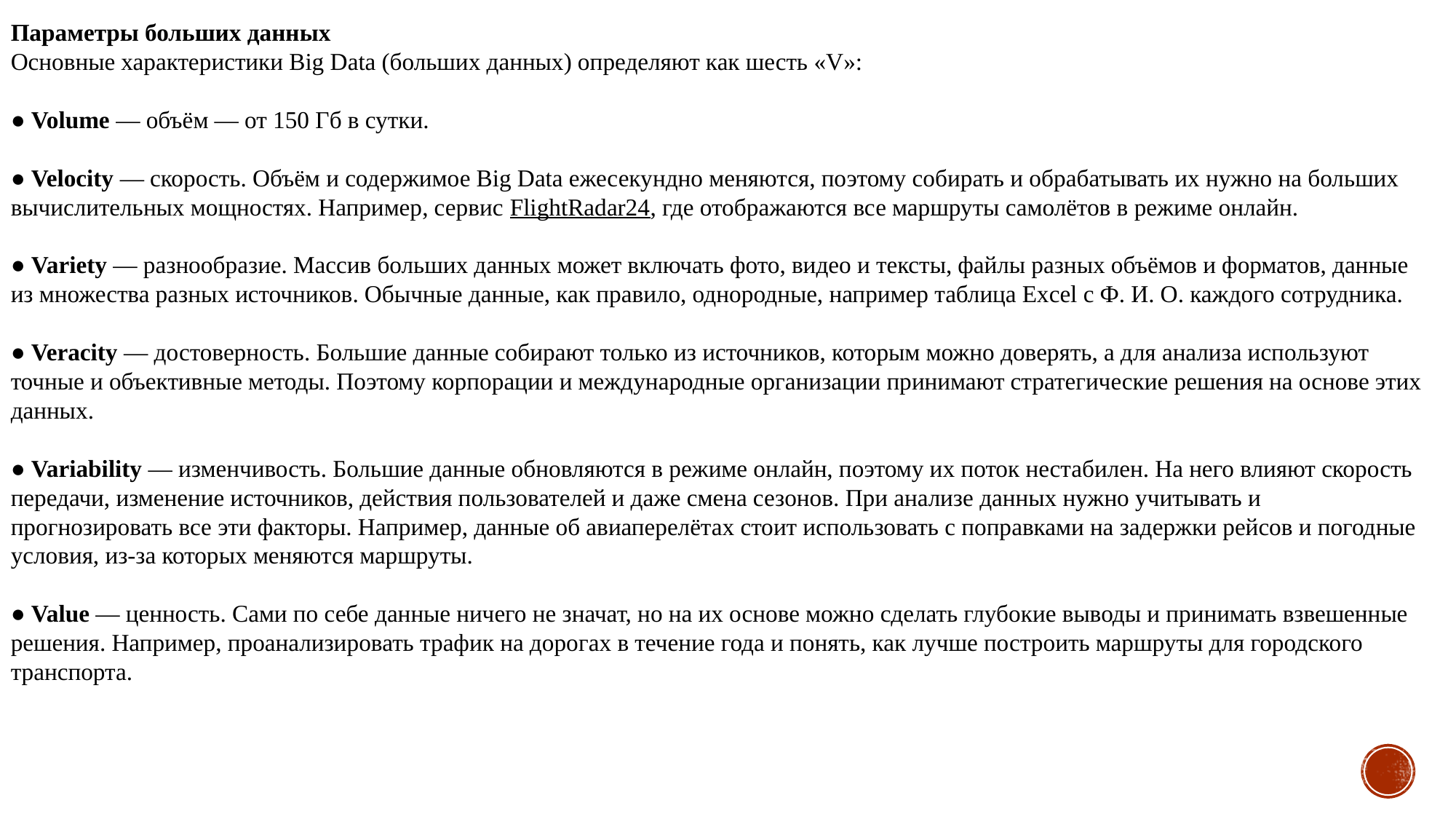

Параметры больших данных
Основные характеристики Big Data (больших данных) определяют как шесть «V»:
● Volume — объём — от 150 Гб в сутки.
● Velocity — скорость. Объём и содержимое Big Data ежесекундно меняются, поэтому собирать и обрабатывать их нужно на больших вычислительных мощностях. Например, сервис FlightRadar24, где отображаются все маршруты самолётов в режиме онлайн.
● Variety — разнообразие. Массив больших данных может включать фото, видео и тексты, файлы разных объёмов и форматов, данные из множества разных источников. Обычные данные, как правило, однородные, например таблица Excel с Ф. И. О. каждого сотрудника.
● Veracity — достоверность. Большие данные собирают только из источников, которым можно доверять, а для анализа используют точные и объективные методы. Поэтому корпорации и международные организации принимают стратегические решения на основе этих данных.
● Variability — изменчивость. Большие данные обновляются в режиме онлайн, поэтому их поток нестабилен. На него влияют скорость передачи, изменение источников, действия пользователей и даже смена сезонов. При анализе данных нужно учитывать и прогнозировать все эти факторы. Например, данные об авиаперелётах стоит использовать с поправками на задержки рейсов и погодные условия, из-за которых меняются маршруты.
● Value — ценность. Сами по себе данные ничего не значат, но на их основе можно сделать глубокие выводы и принимать взвешенные решения. Например, проанализировать трафик на дорогах в течение года и понять, как лучше построить маршруты для городского транспорта.